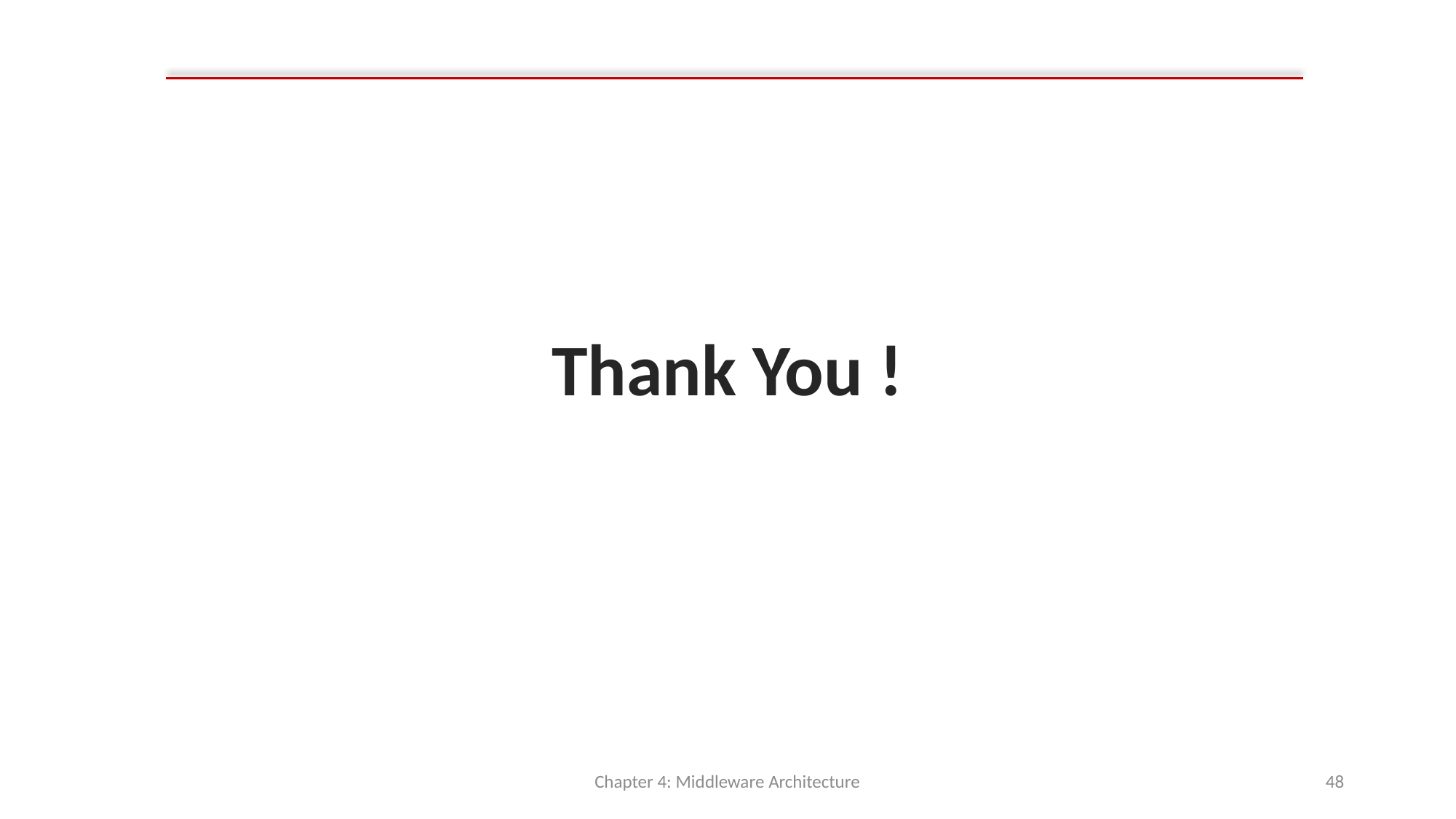

Thank You !
Chapter 4: Middleware Architecture
48